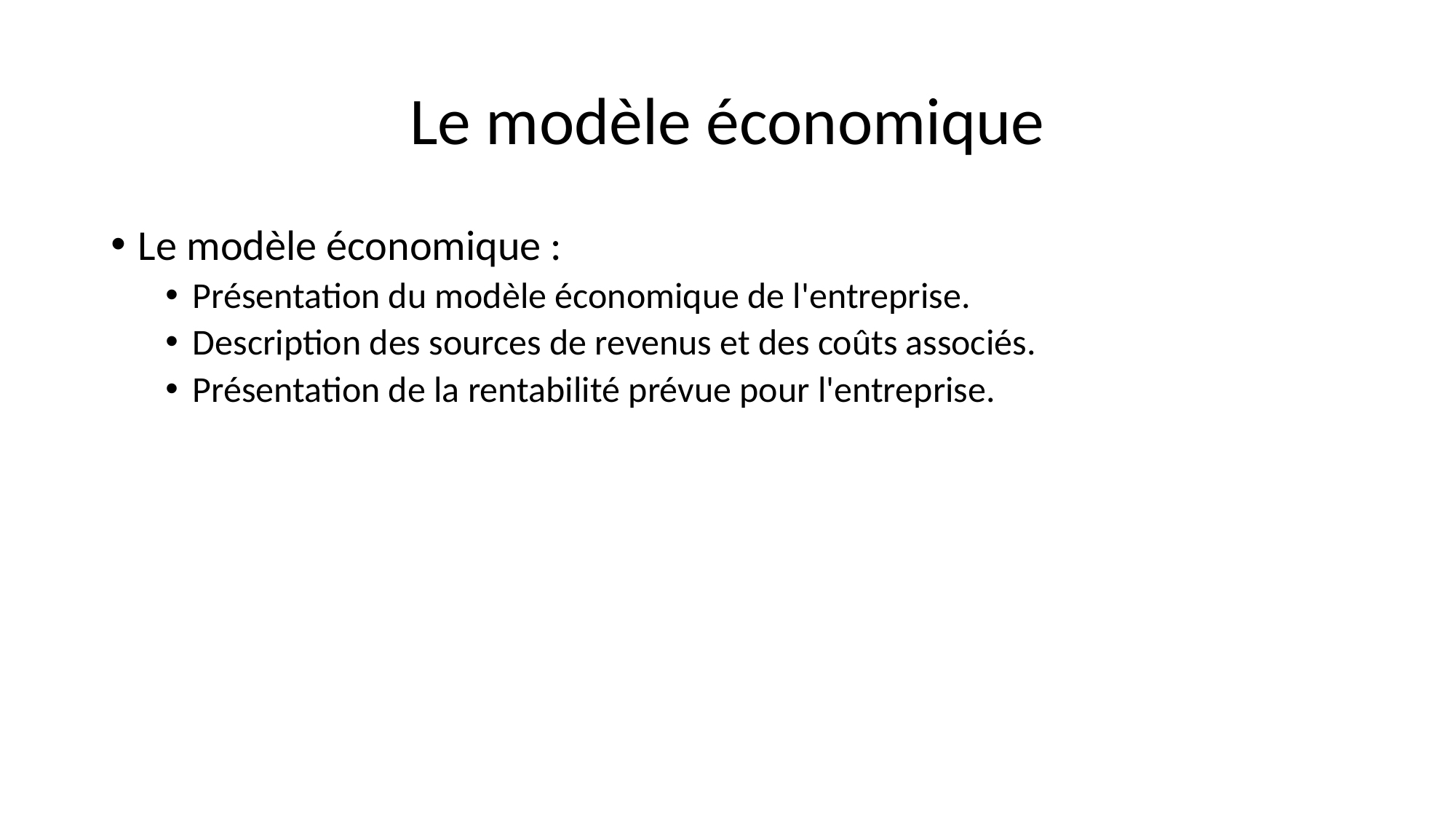

# Le modèle économique
Le modèle économique :
Présentation du modèle économique de l'entreprise.
Description des sources de revenus et des coûts associés.
Présentation de la rentabilité prévue pour l'entreprise.